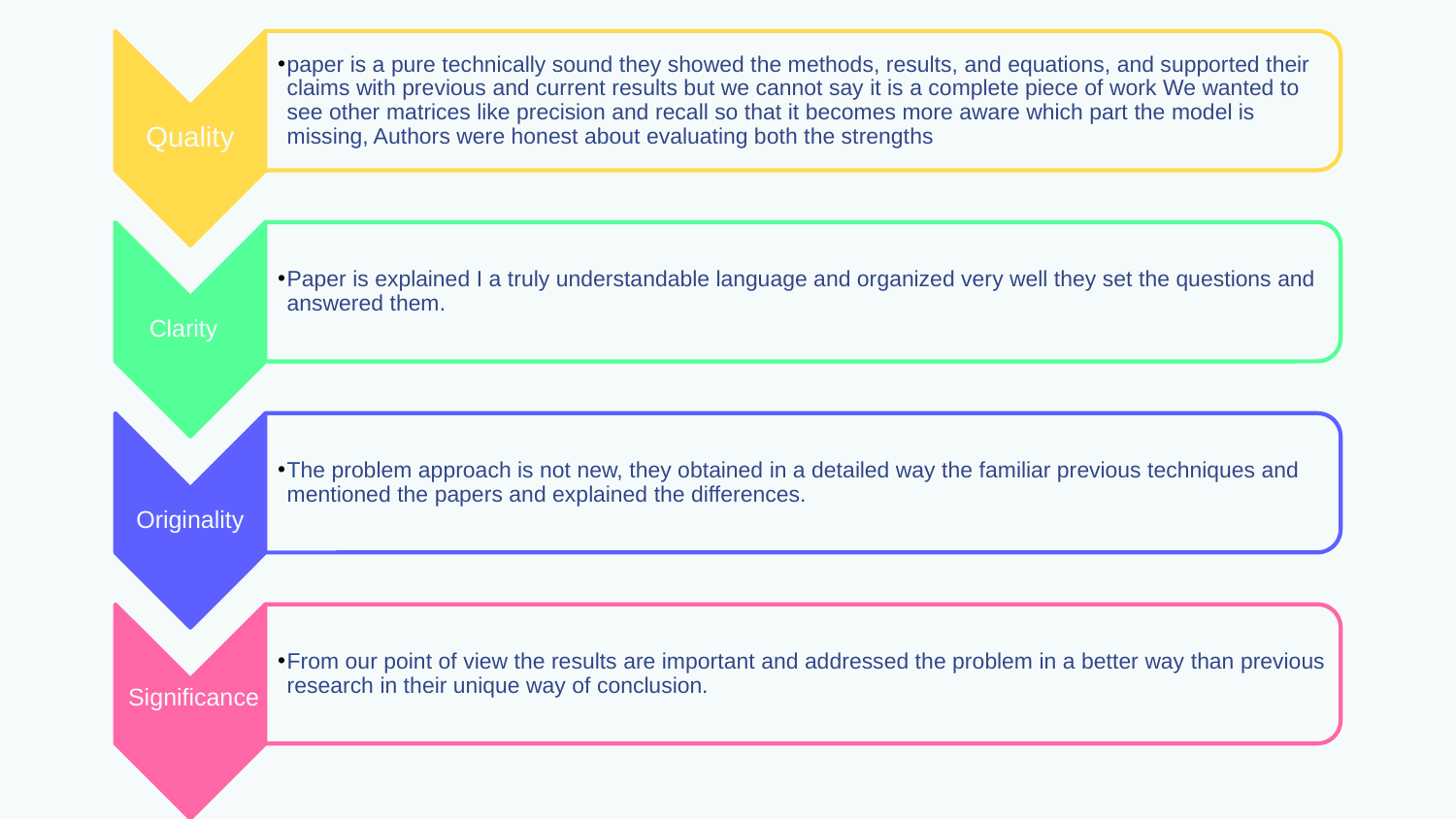

Quality
paper is a pure technically sound they showed the methods, results, and equations, and supported their claims with previous and current results but we cannot say it is a complete piece of work We wanted to see other matrices like precision and recall so that it becomes more aware which part the model is missing, Authors were honest about evaluating both the strengths
 Clarity
Paper is explained I a truly understandable language and organized very well they set the questions and answered them.
 Originality
The problem approach is not new, they obtained in a detailed way the familiar previous techniques and mentioned the papers and explained the differences.
 Significance
From our point of view the results are important and addressed the problem in a better way than previous research in their unique way of conclusion.